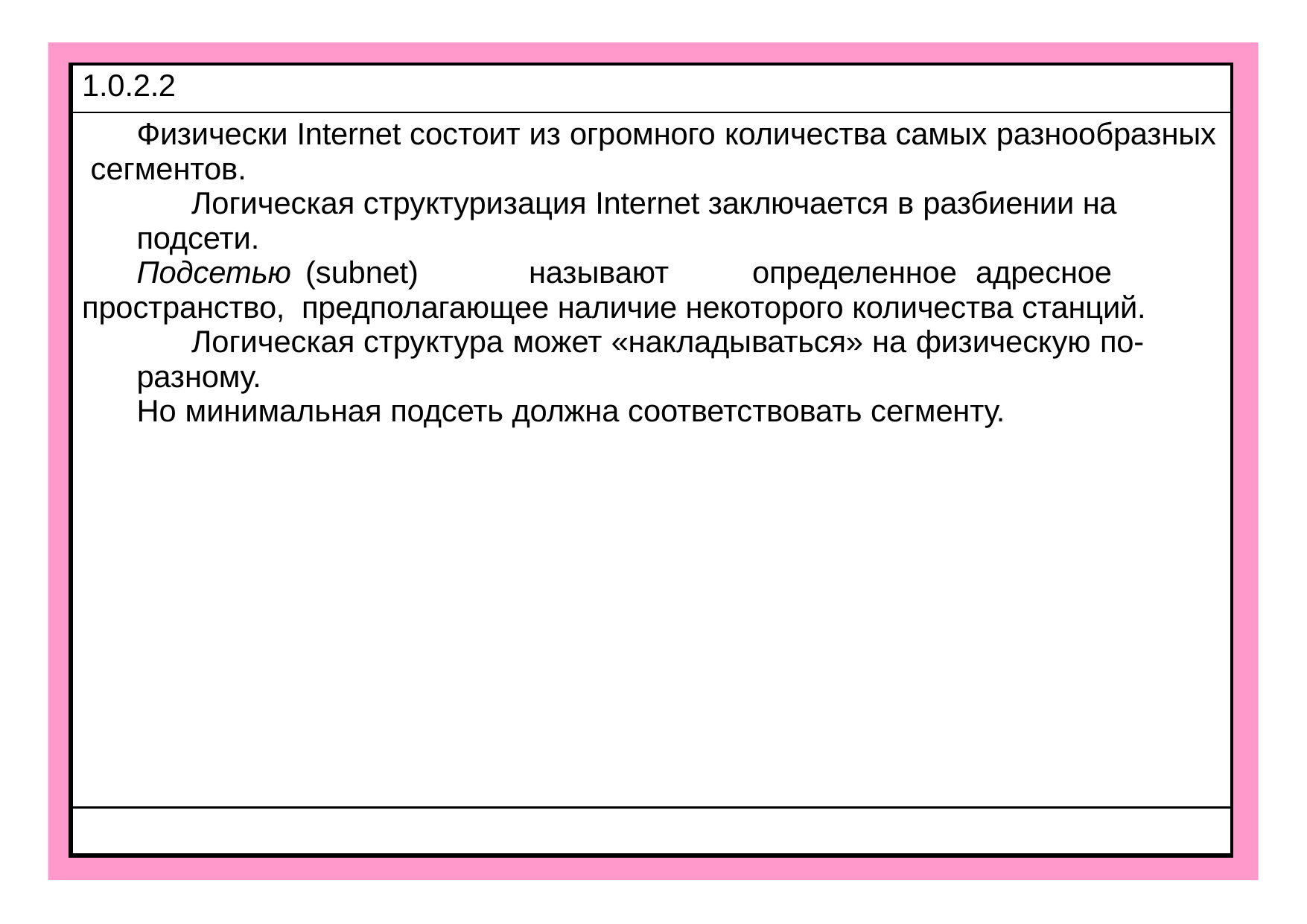

| 1.0.2.2 |
| --- |
| Физически Internet состоит из огромного количества самых разнообразных сегментов. Логическая структуризация Internet заключается в разбиении на подсети. Подсетью (subnet) называют определенное адресное пространство, предполагающее наличие некоторого количества станций. Логическая структура может «накладываться» на физическую по-разному. Но минимальная подсеть должна соответствовать сегменту. |
|  |